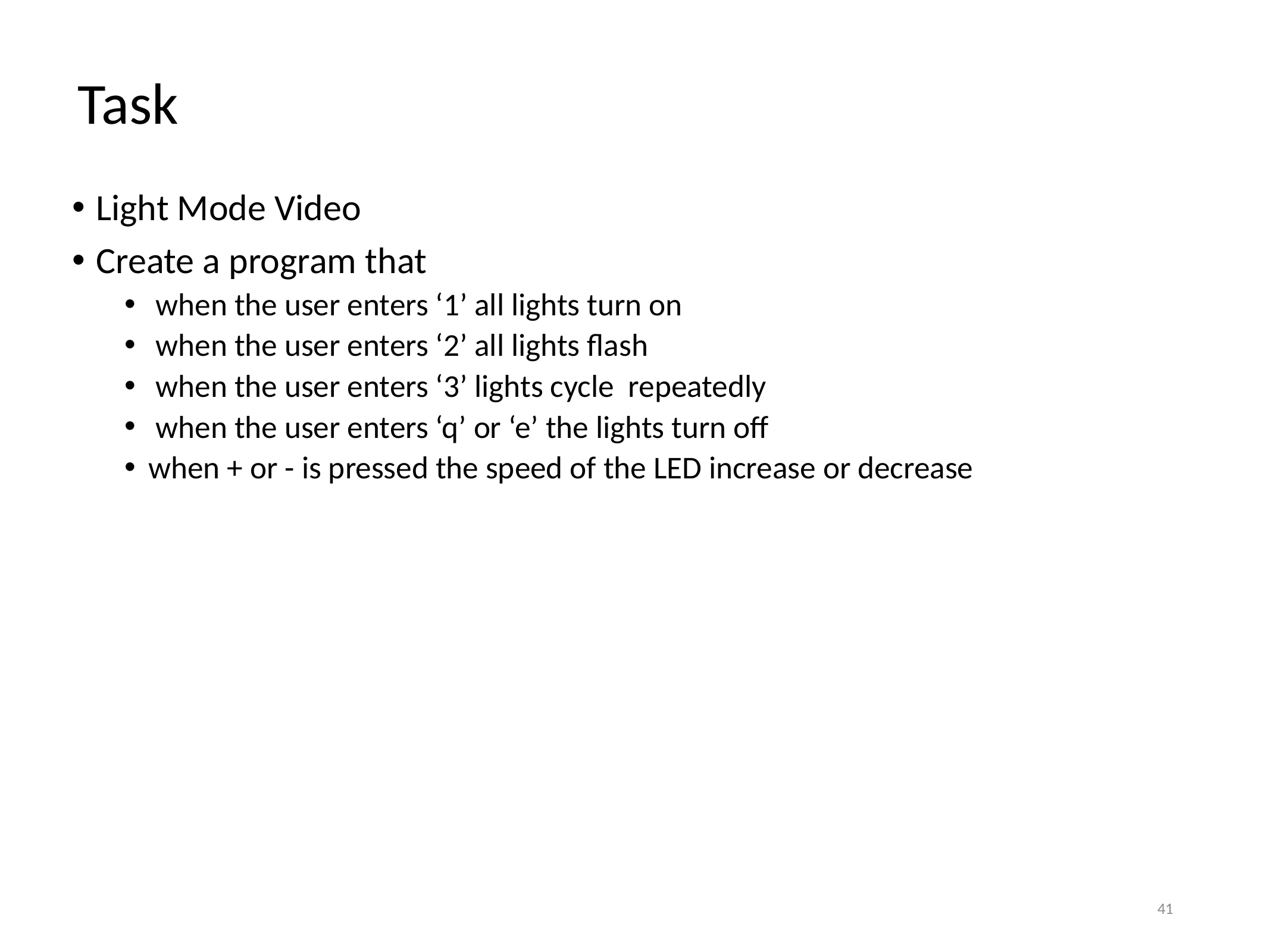

# Task

Light Mode Video
Create a program that
 when the user enters ‘1’ all lights turn on
 when the user enters ‘2’ all lights flash
 when the user enters ‘3’ lights cycle  repeatedly
 when the user enters ‘q’ or ‘e’ the lights turn off
when + or - is pressed the speed of the LED increase or decrease
41